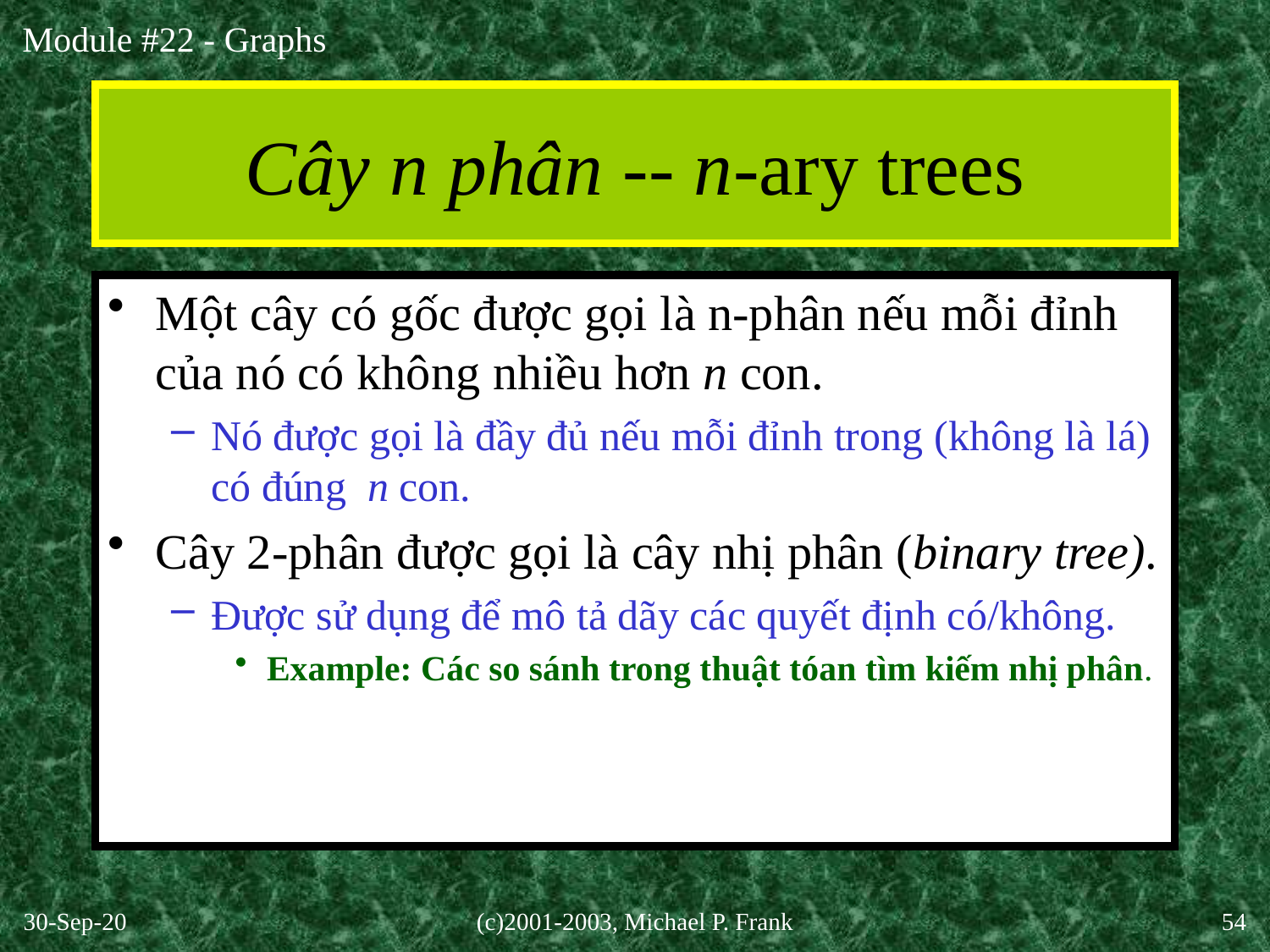

# Cây n phân -- n-ary trees
Một cây có gốc được gọi là n-phân nếu mỗi đỉnh của nó có không nhiều hơn n con.
Nó được gọi là đầy đủ nếu mỗi đỉnh trong (không là lá) có đúng  n con.
Cây 2-phân được gọi là cây nhị phân (binary tree).
Được sử dụng để mô tả dãy các quyết định có/không.
Example: Các so sánh trong thuật tóan tìm kiếm nhị phân.
30-Sep-20
(c)2001-2003, Michael P. Frank
54